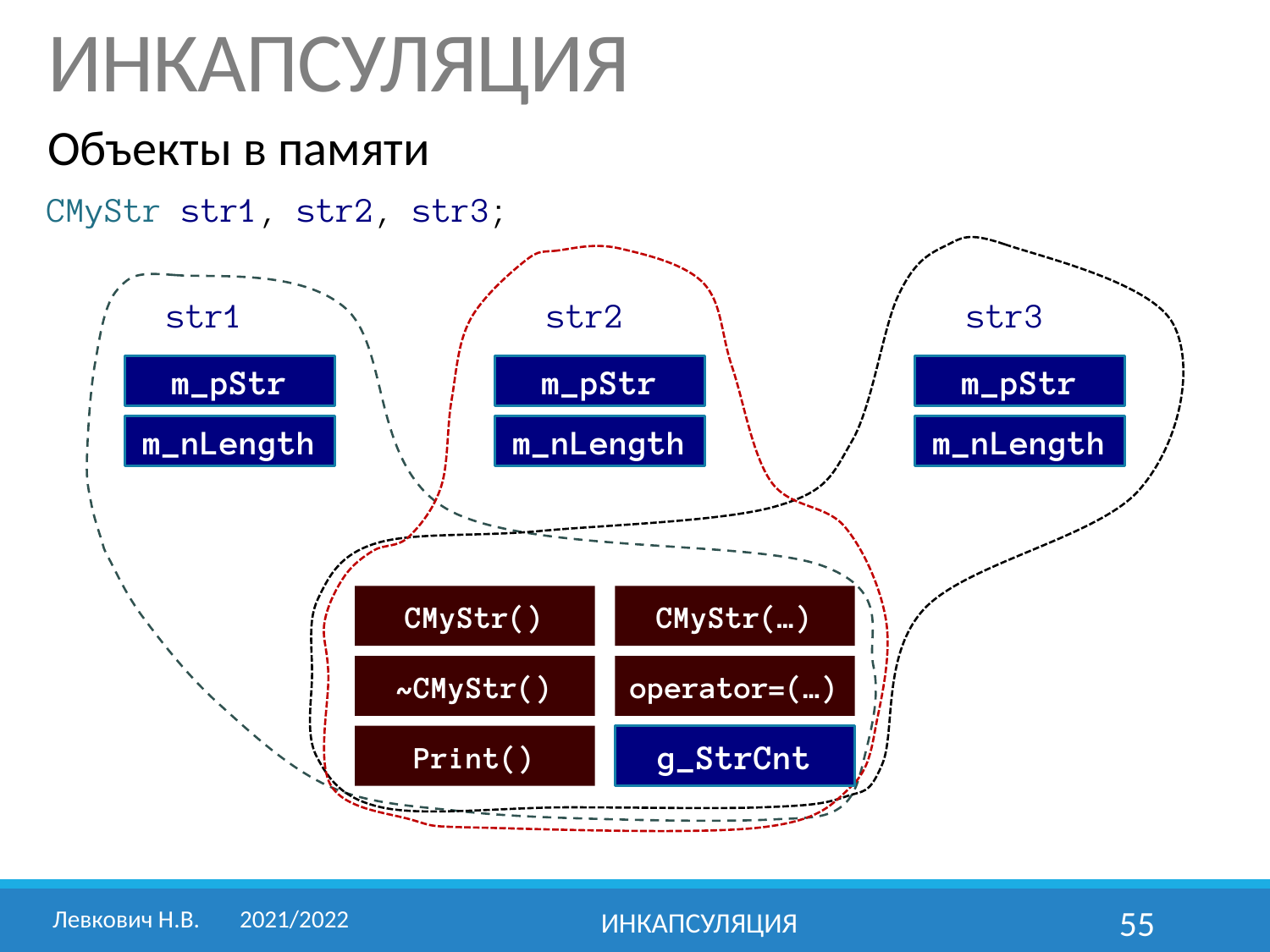

# ИНКАПСУЛЯЦИЯ
Объекты в памяти

CMyStr str1, str2, str3;

str1
str2
str3
m_pStr
m_pStr
m_pStr
m_nLength
m_nLength
m_nLength
CMyStr()
CMyStr(…)
~CMyStr()
operator=(…)
Print()
g_StrCnt
Левкович Н.В.	2021/2022
Инкапсуляция
55